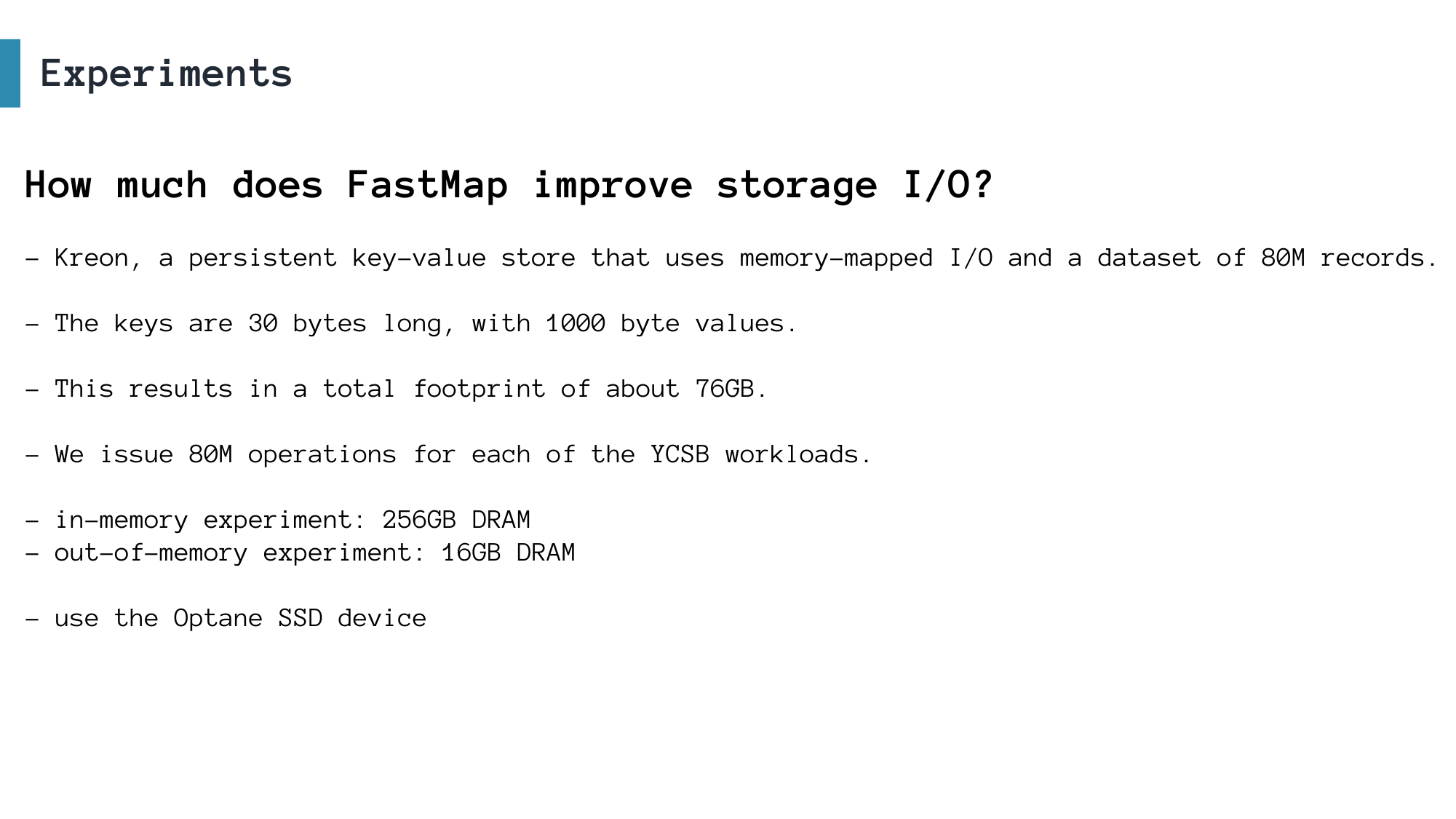

Experiments

How much does FastMap improve storage I/O?

- Kreon, a persistent key-value store that uses memory-mapped I/O and a dataset of 80M records.

- The keys are 30 bytes long, with 1000 byte values.

- This results in a total footprint of about 76GB.

- We issue 80M operations for each of the YCSB workloads.

- in-memory experiment: 256GB DRAM
- out-of-memory experiment: 16GB DRAM

- use the Optane SSD device